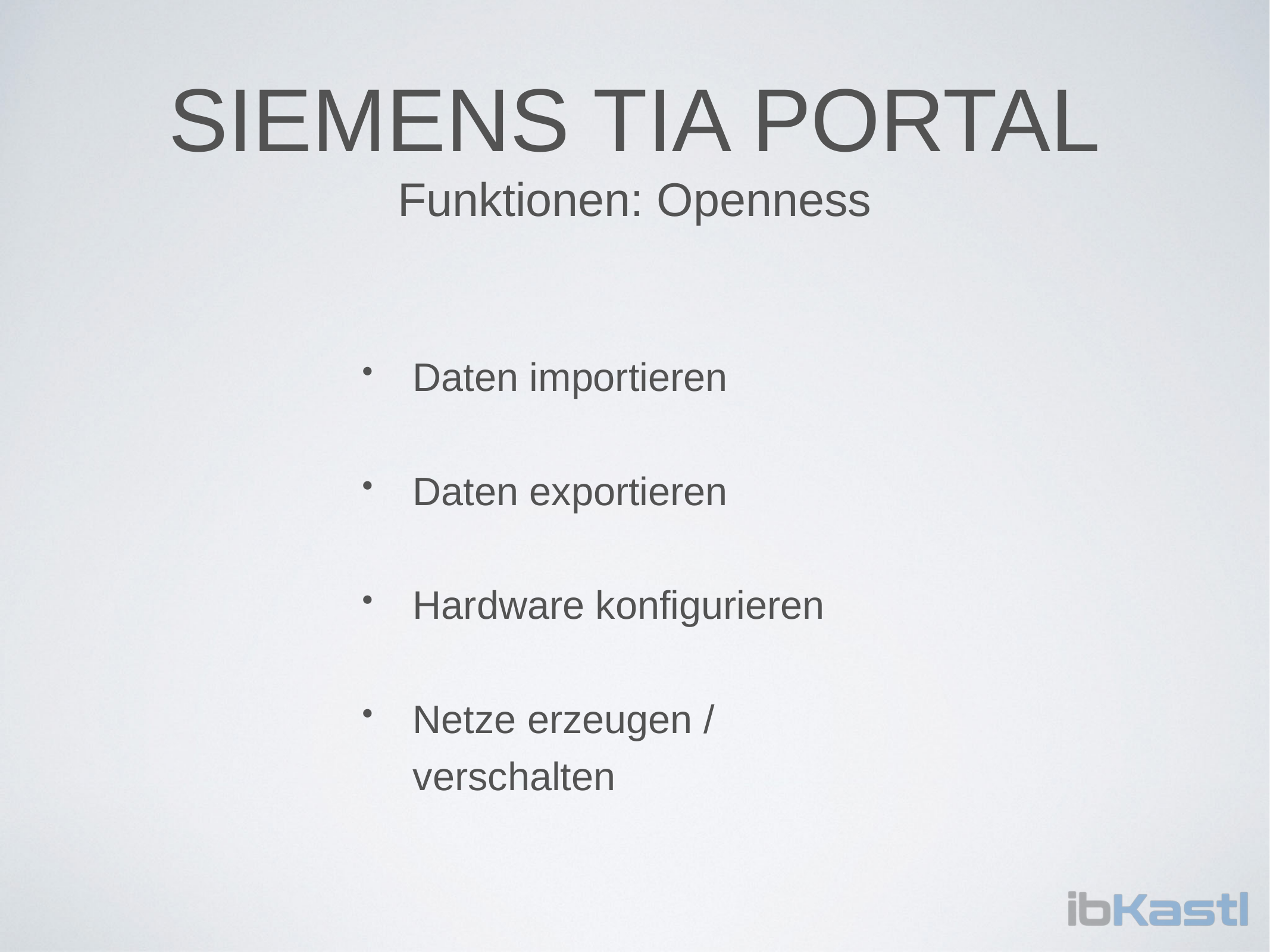

# Siemens TIA Portal
Funktionen: Openness
Daten importieren
Daten exportieren
Hardware konfigurieren
Netze erzeugen / verschalten